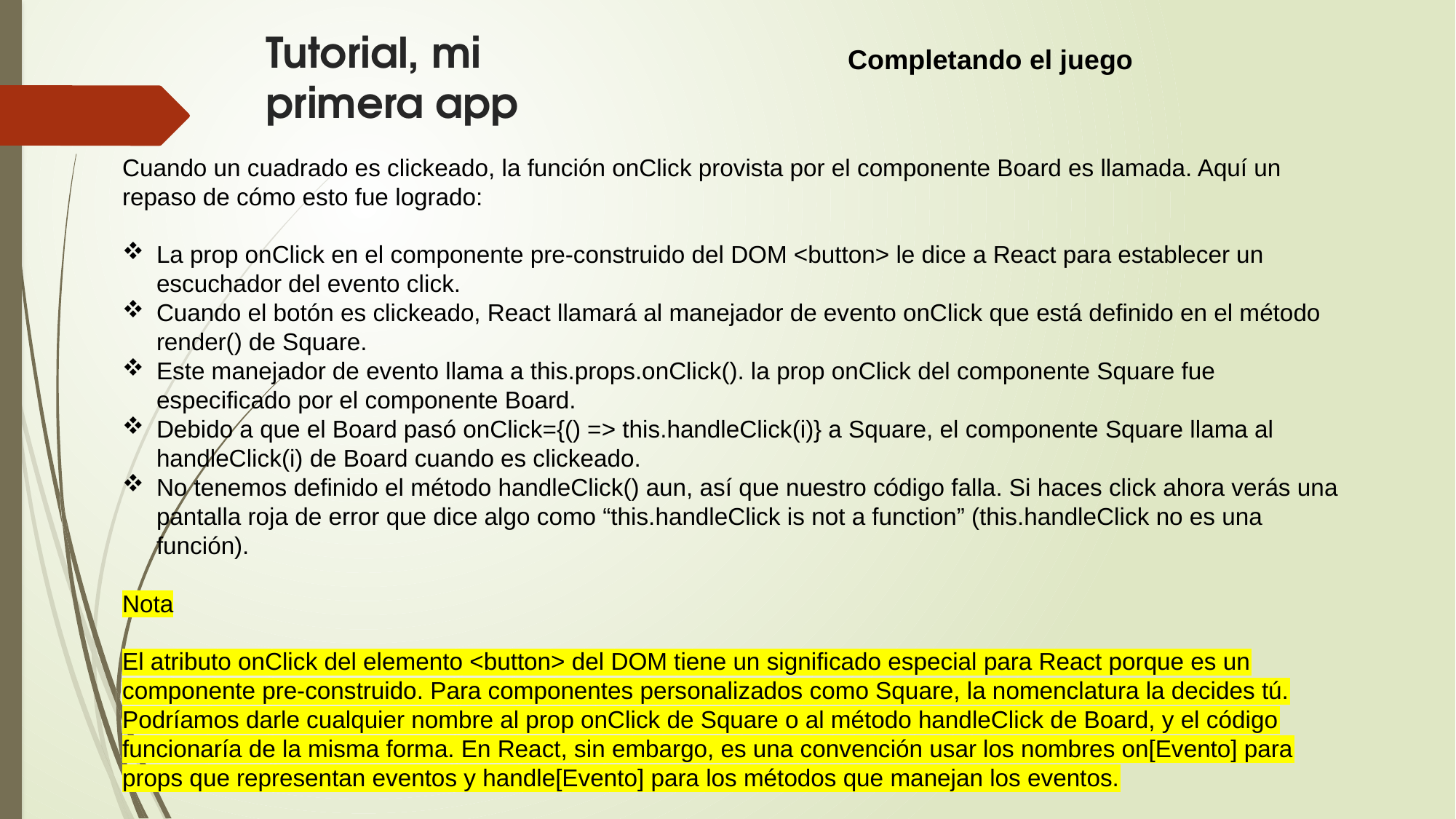

# Tutorial, mi primera app
Completando el juego
Cuando un cuadrado es clickeado, la función onClick provista por el componente Board es llamada. Aquí un repaso de cómo esto fue logrado:

La prop onClick en el componente pre-construido del DOM <button> le dice a React para establecer un escuchador del evento click.
Cuando el botón es clickeado, React llamará al manejador de evento onClick que está definido en el método render() de Square.
Este manejador de evento llama a this.props.onClick(). la prop onClick del componente Square fue especificado por el componente Board.
Debido a que el Board pasó onClick={() => this.handleClick(i)} a Square, el componente Square llama al handleClick(i) de Board cuando es clickeado.
No tenemos definido el método handleClick() aun, así que nuestro código falla. Si haces click ahora verás una pantalla roja de error que dice algo como “this.handleClick is not a function” (this.handleClick no es una función).

Nota

El atributo onClick del elemento <button> del DOM tiene un significado especial para React porque es un componente pre-construido. Para componentes personalizados como Square, la nomenclatura la decides tú. Podríamos darle cualquier nombre al prop onClick de Square o al método handleClick de Board, y el código funcionaría de la misma forma. En React, sin embargo, es una convención usar los nombres on[Evento] para props que representan eventos y handle[Evento] para los métodos que manejan los eventos.